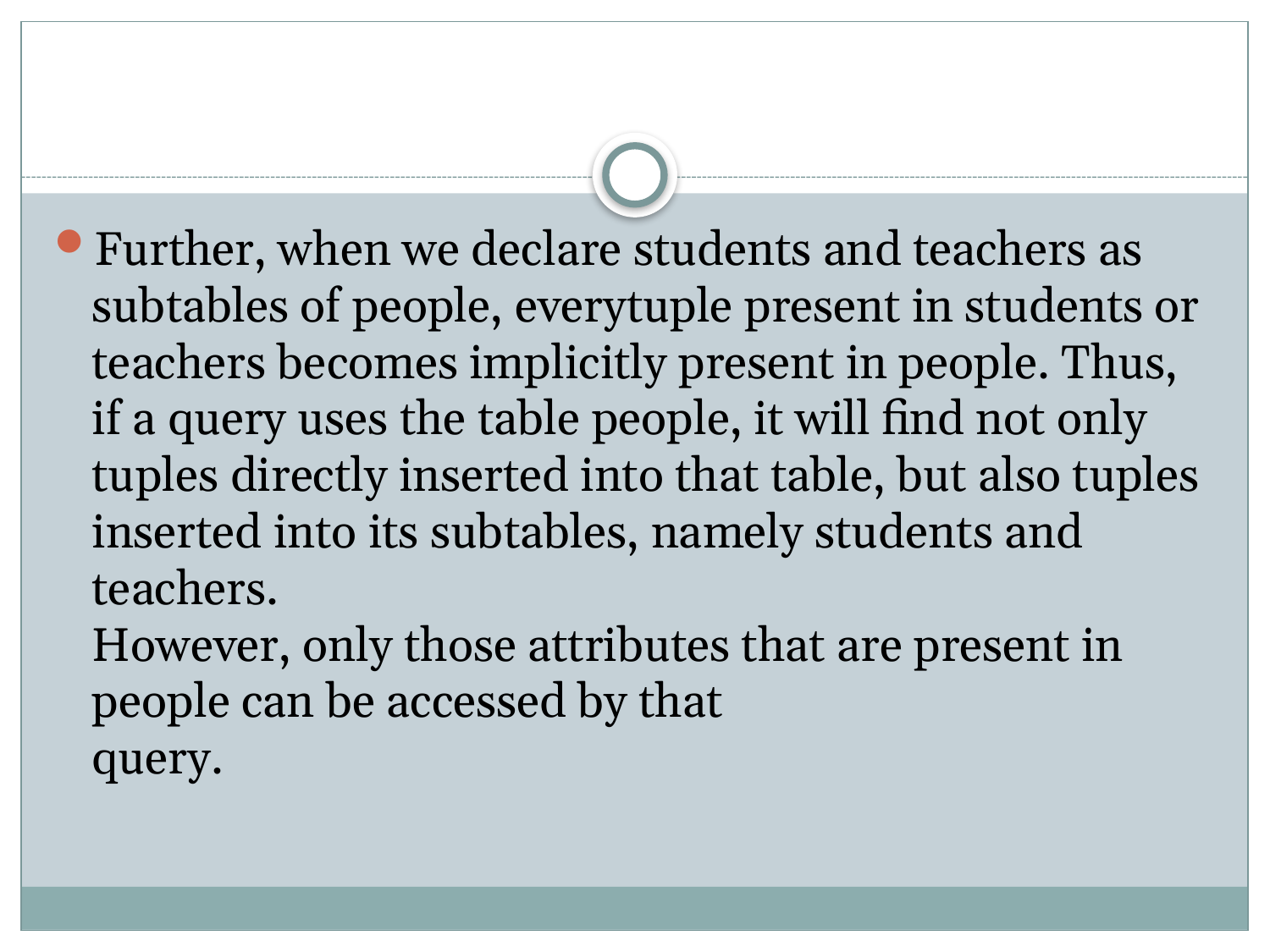

#
Further, when we declare students and teachers as subtables of people, everytuple present in students or teachers becomes implicitly present in people. Thus,
if a query uses the table people, it will find not only tuples directly inserted into that table, but also tuples inserted into its subtables, namely students and teachers.
However, only those attributes that are present in people can be accessed by that
query.